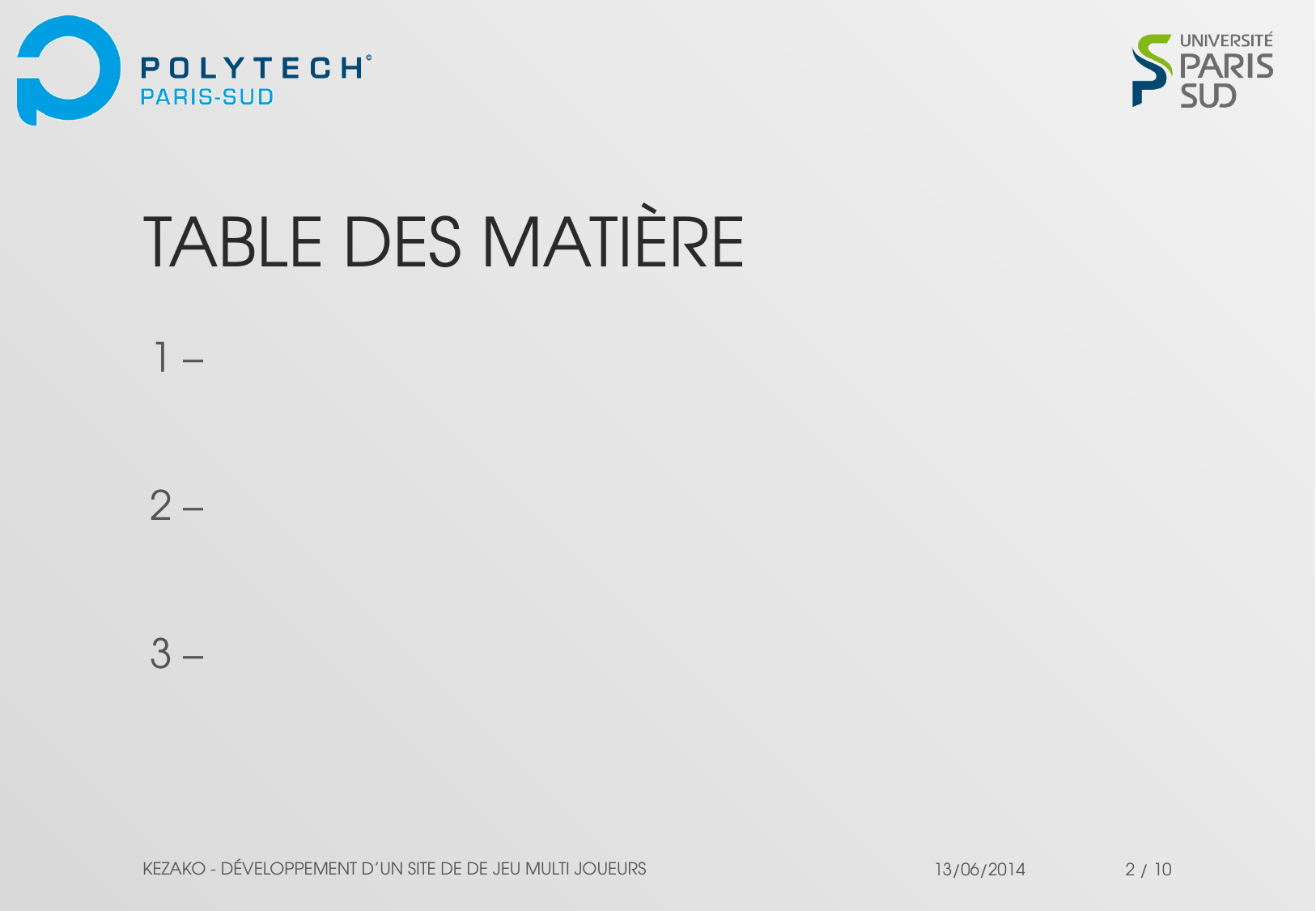

# Table des matière
1 –

2 –

3 –
KEZAKO - Développement d’un site de de jeu multi joueurs
2 / 10
13/06/2014